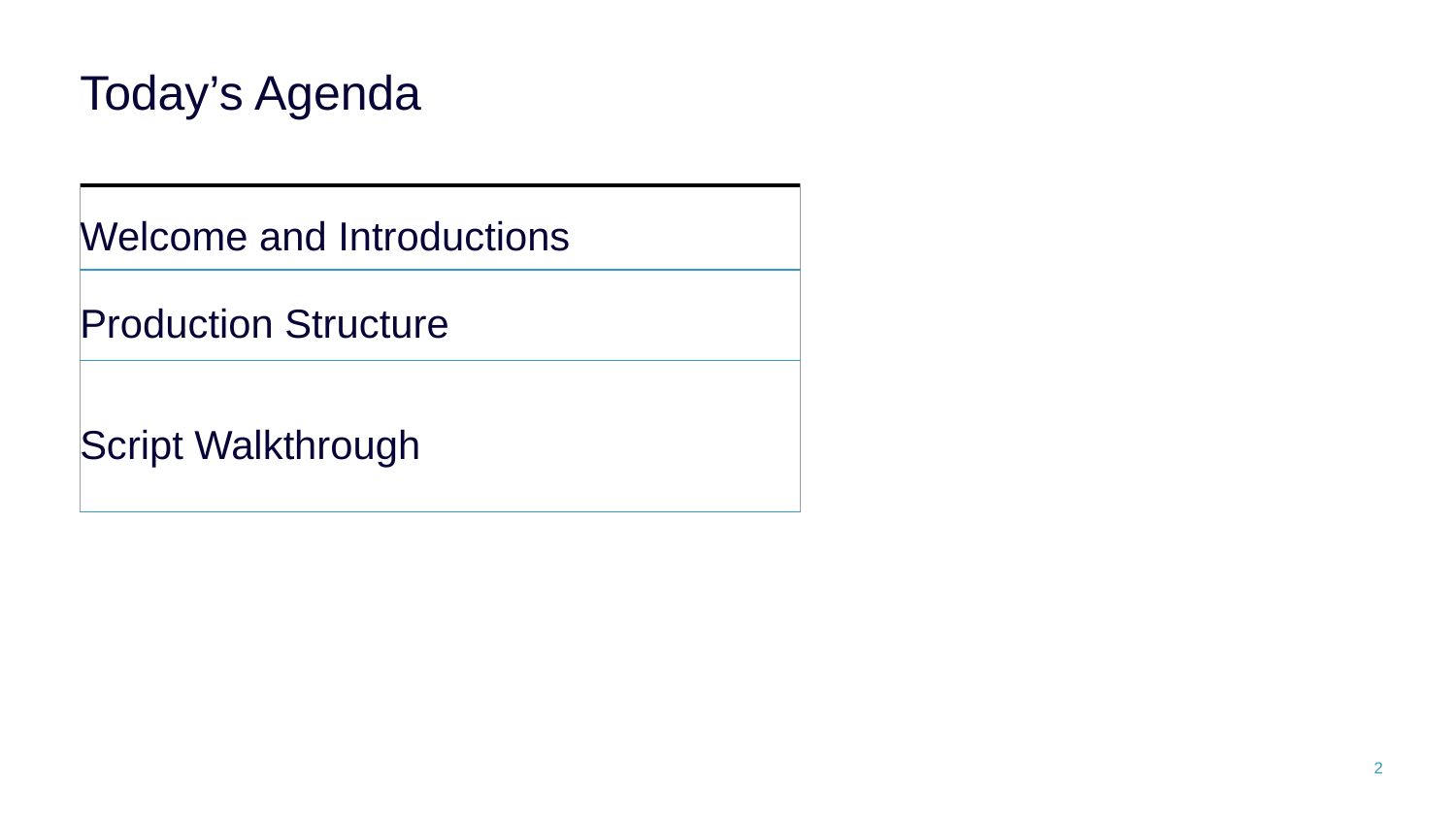

Today’s Agenda
| Welcome and Introductions |
| --- |
| Production Structure |
| Script Walkthrough |
2